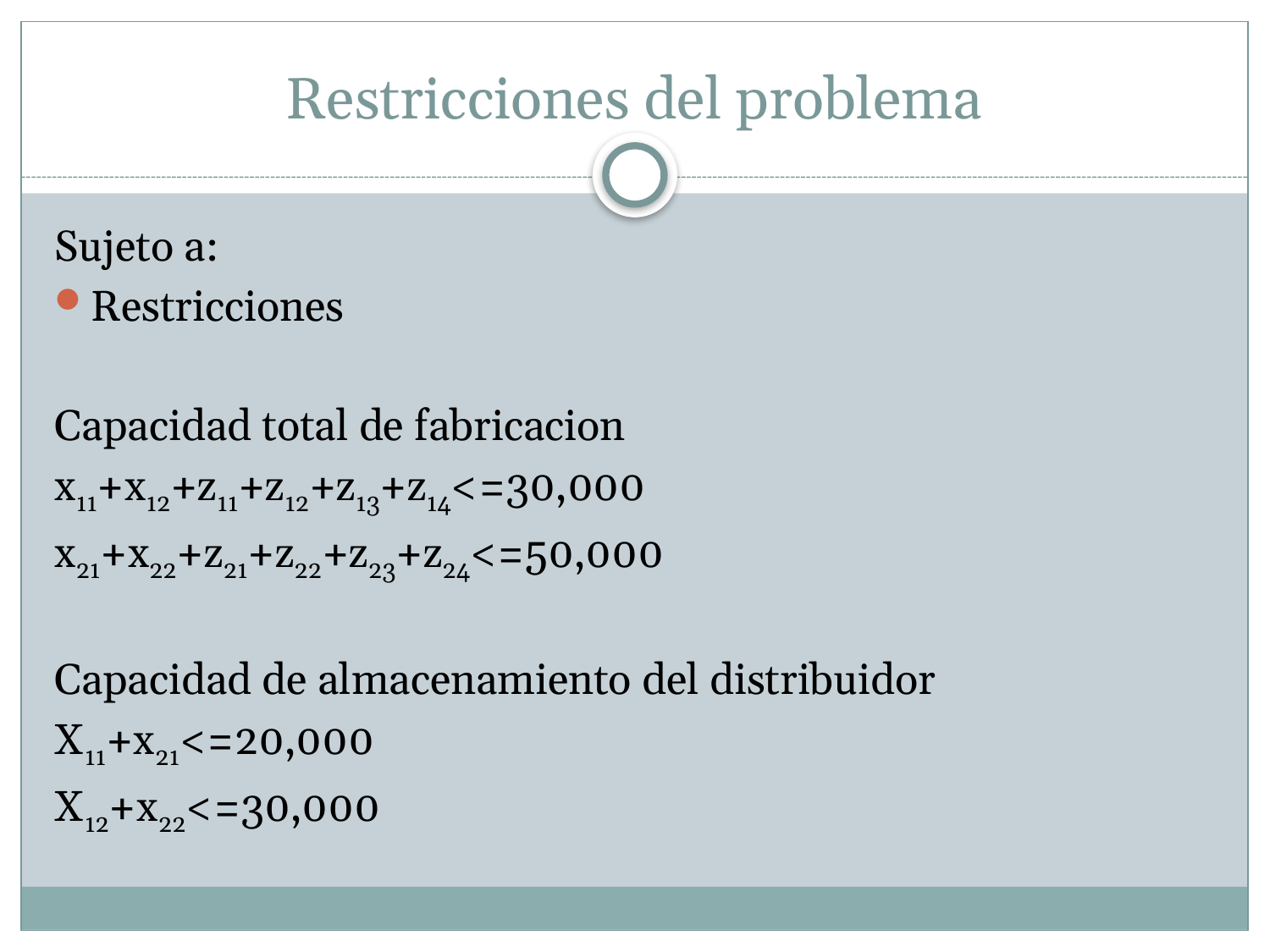

# Restricciones del problema
Sujeto a:
Restricciones

Capacidad total de fabricacion
x11+x12+z11+z12+z13+z14<=30,000
x21+x22+z21+z22+z23+z24<=50,000

Capacidad de almacenamiento del distribuidor
X11+x21<=20,000
X12+x22<=30,000